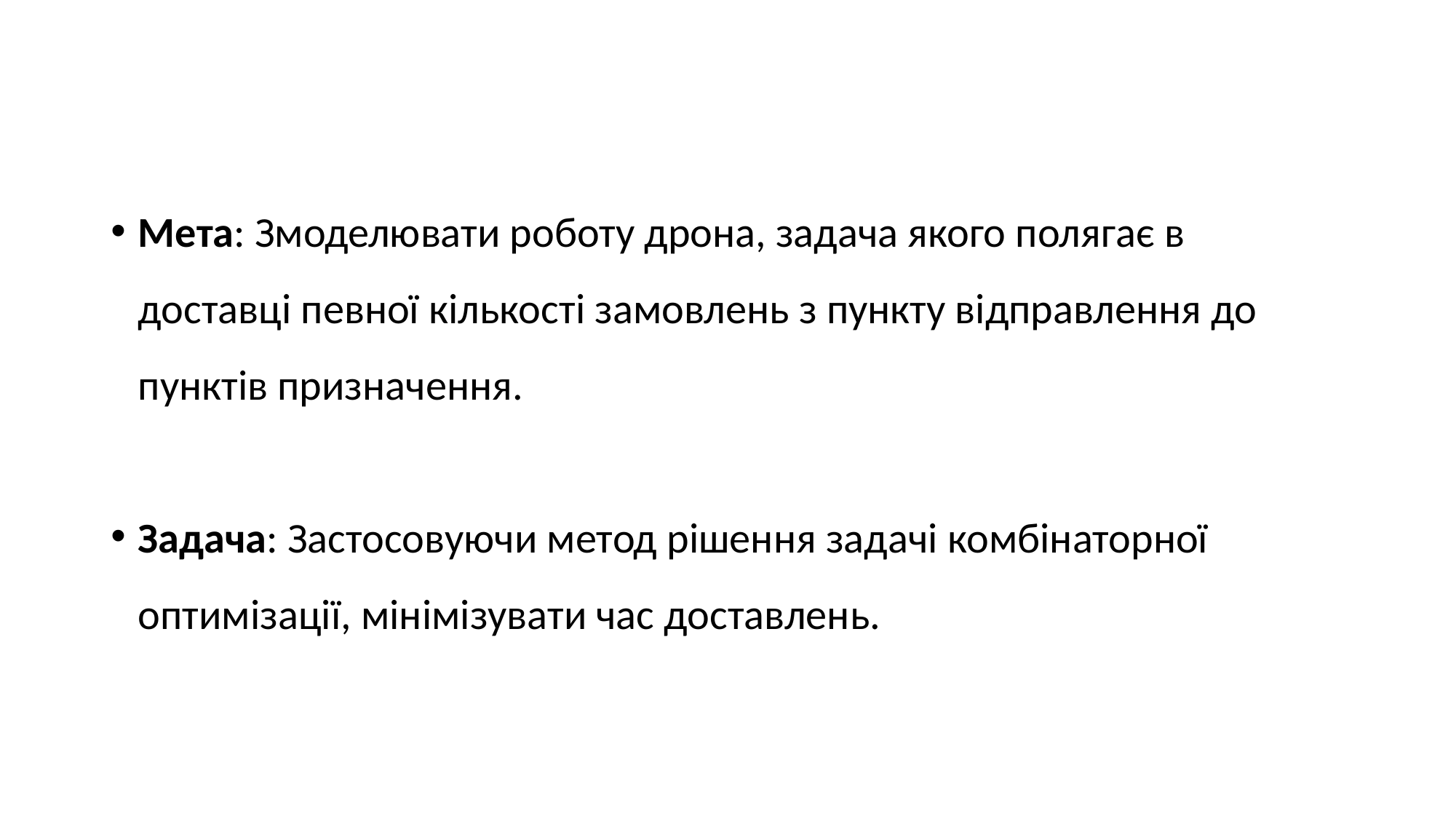

Мета: Змоделювати роботу дрона, задача якого полягає в доставці певної кількості замовлень з пункту відправлення до пунктів призначення.

Задача: Застосовуючи метод рішення задачі комбінаторної оптимізації, мінімізувати час доставлень.